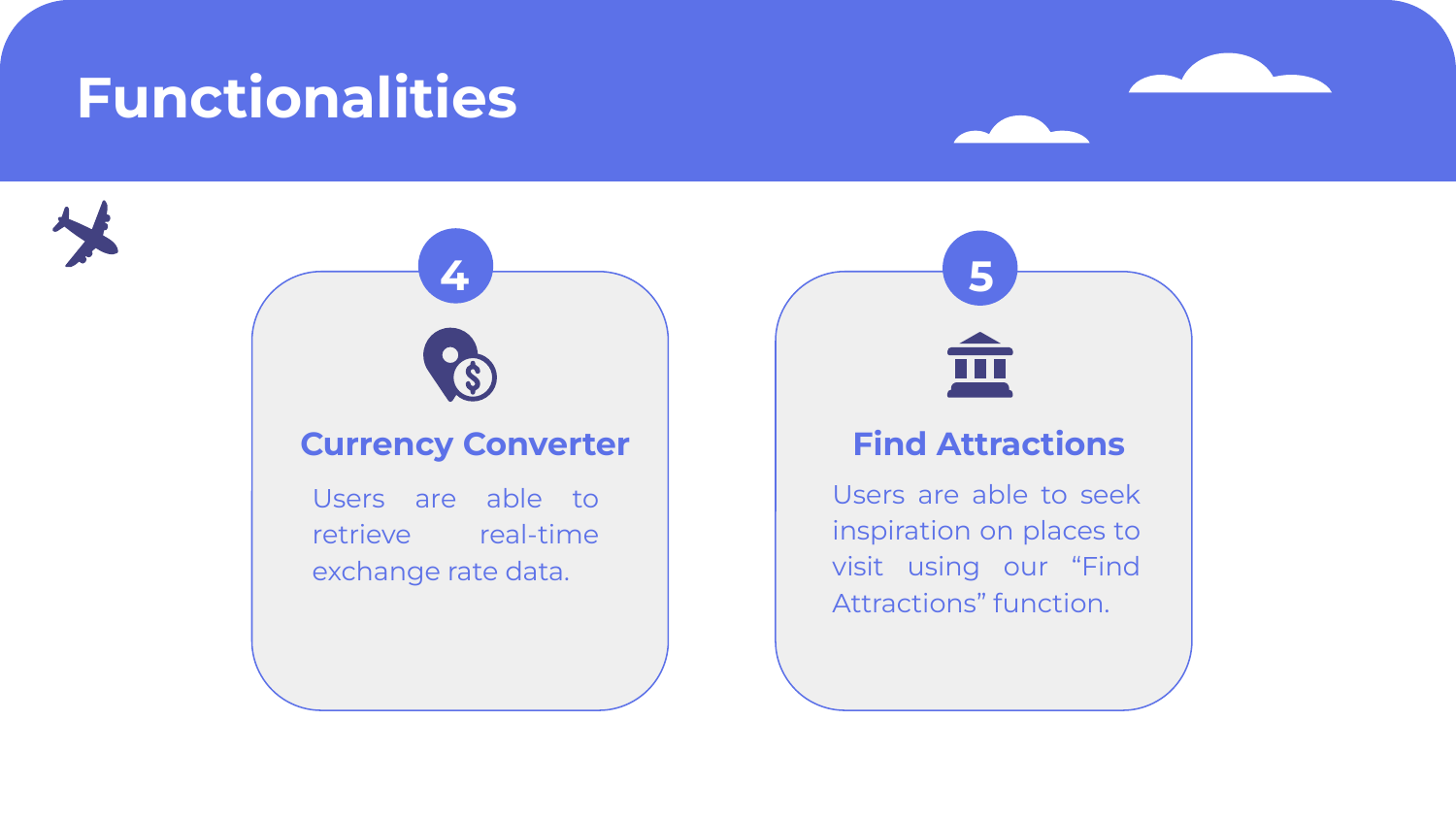

# Functionalities

4
5

Currency Converter
Find Attractions
Users are able to seek inspiration on places to visit using our “Find Attractions” function.

Users are able to retrieve real-time exchange rate data.